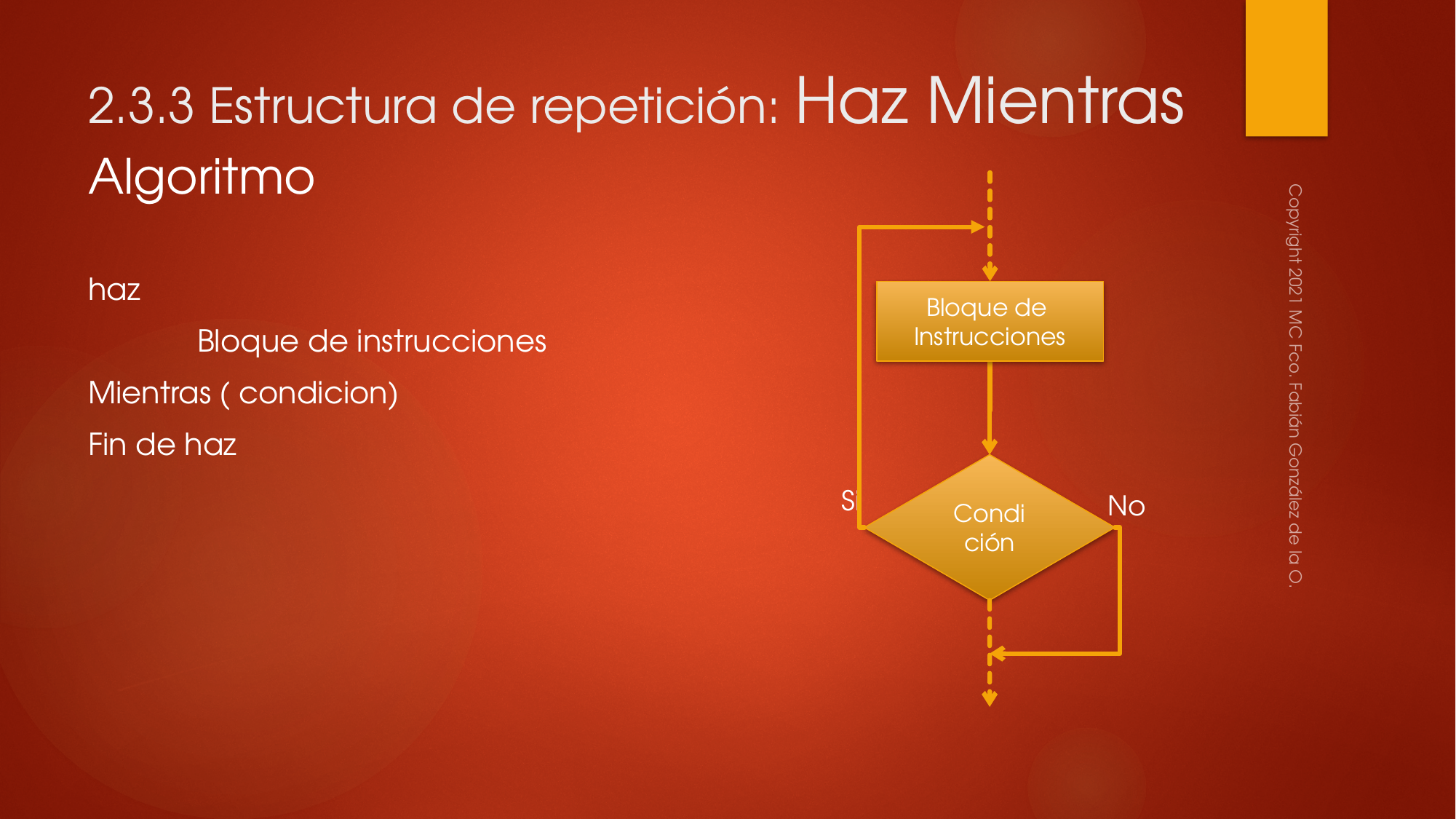

# 2.3.3 Estructura de repetición: Haz Mientras
Algoritmo

haz
	Bloque de instrucciones
Mientras ( condicion)
Fin de haz
Bloque de
Instrucciones
Condi
ción
Si
No
Copyright 2021 MC Fco. Fabián González de la O.